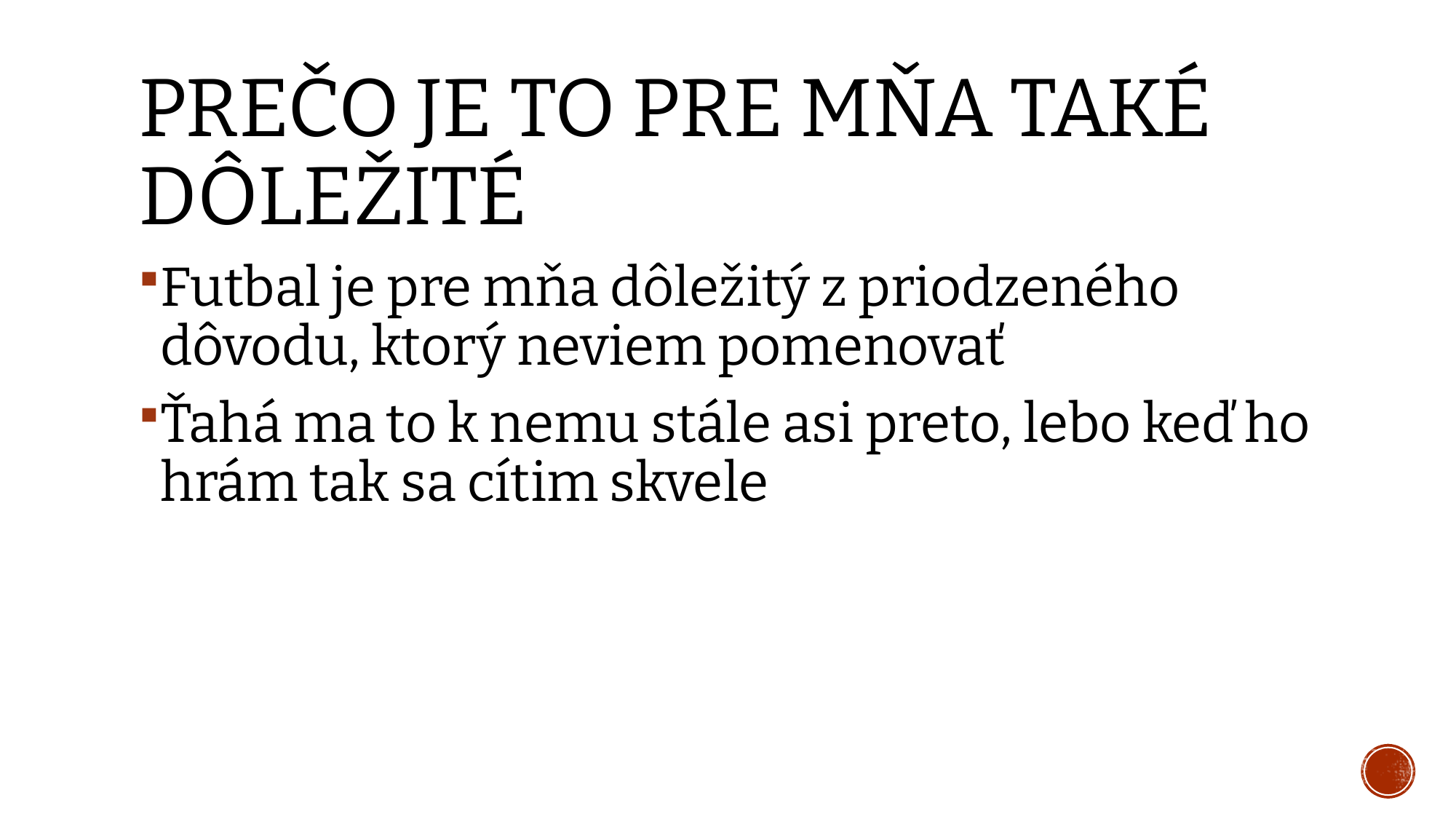

# PrečO je to pre mňa také dôležité
Futbal je pre mňa dôležitý z priodzeného dôvodu, ktorý neviem pomenovať
Ťahá ma to k nemu stále asi preto, lebo keď ho hrám tak sa cítim skvele